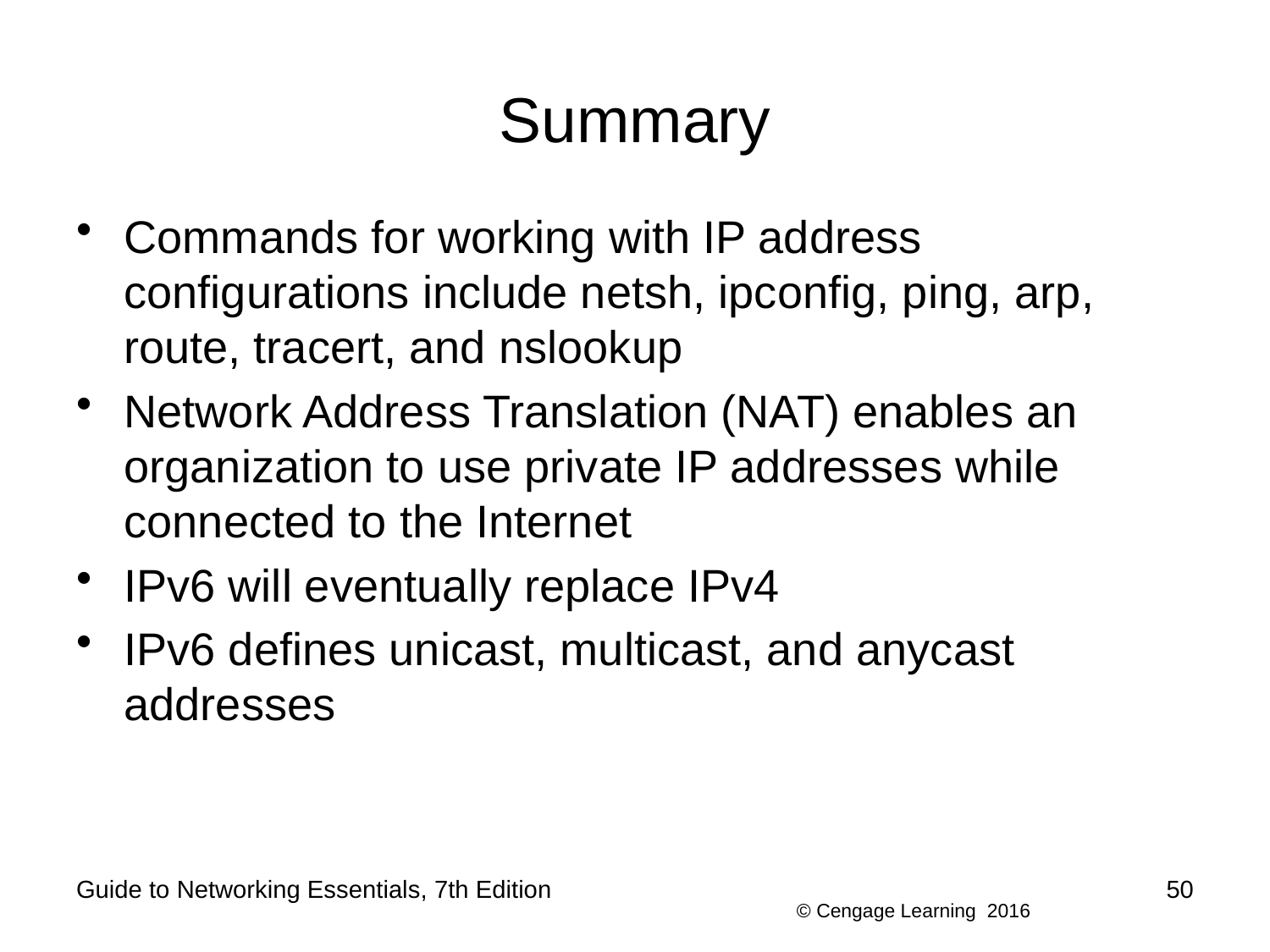

# Summary
Commands for working with IP address configurations include netsh, ipconfig, ping, arp, route, tracert, and nslookup
Network Address Translation (NAT) enables an organization to use private IP addresses while connected to the Internet
IPv6 will eventually replace IPv4
IPv6 defines unicast, multicast, and anycast addresses

Guide to Networking Essentials, 7th Edition
50